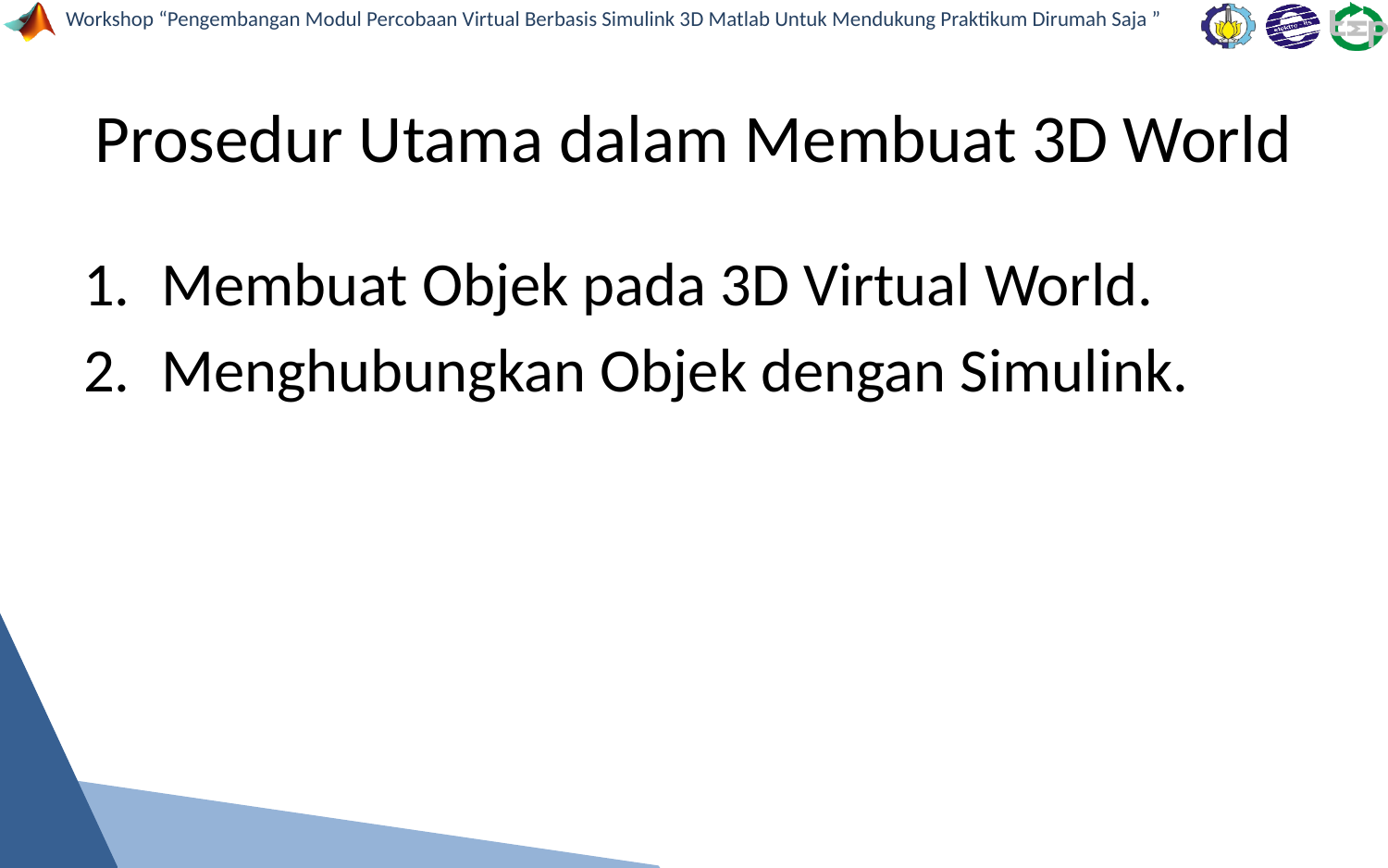

# Prosedur Utama dalam Membuat 3D World
Membuat Objek pada 3D Virtual World.
Menghubungkan Objek dengan Simulink.